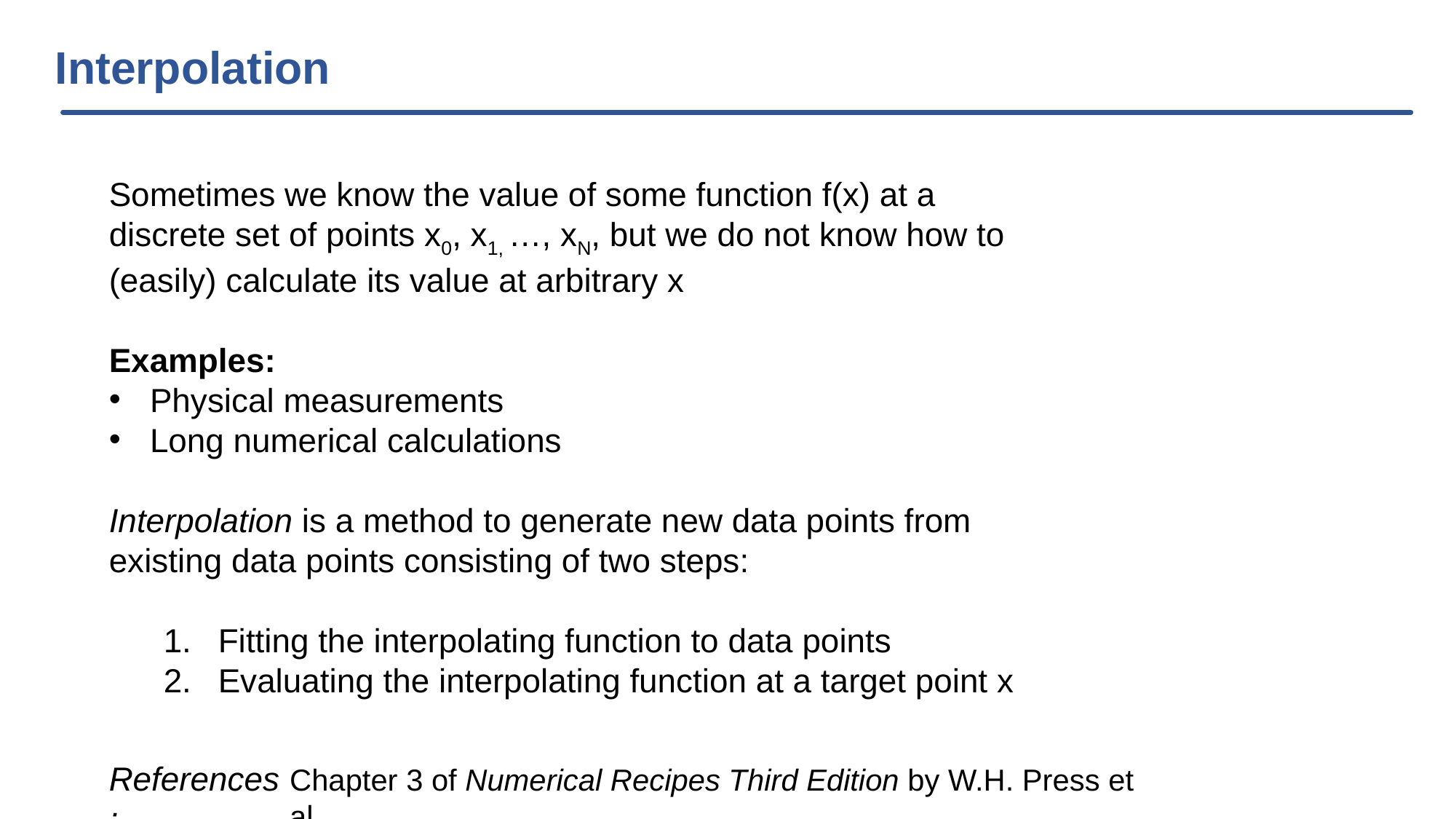

# Interpolation
Sometimes we know the value of some function f(x) at a discrete set of points x0, x1, …, xN, but we do not know how to (easily) calculate its value at arbitrary x

Examples:
Physical measurements
Long numerical calculations

Interpolation is a method to generate new data points from existing data points consisting of two steps:

Fitting the interpolating function to data points
Evaluating the interpolating function at a target point x
References:
Chapter 3 of Numerical Recipes Third Edition by W.H. Press et al.